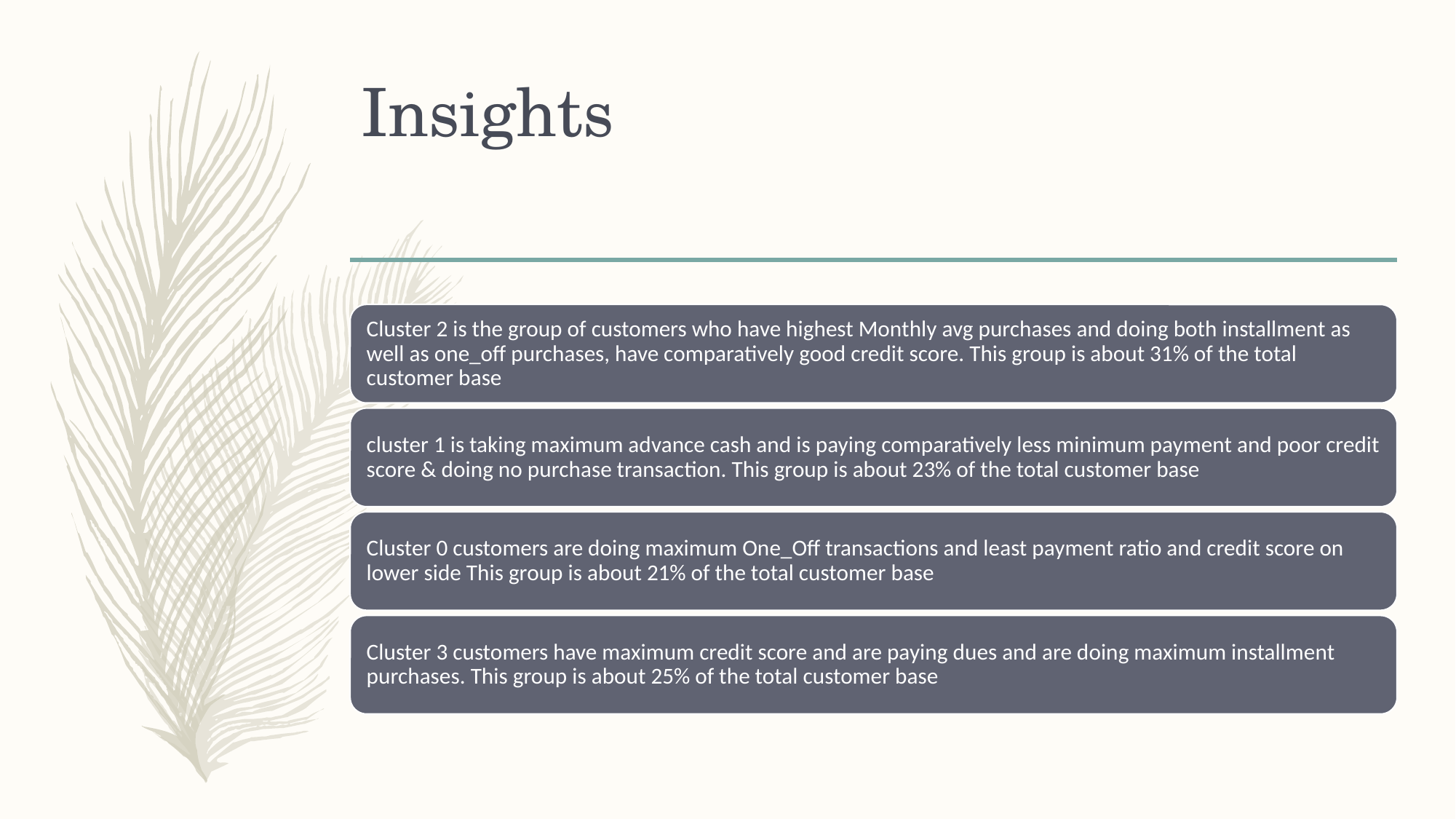

# Insights
Cluster 2 is the group of customers who have highest Monthly avg purchases and doing both installment as well as one_off purchases, have comparatively good credit score. This group is about 31% of the total customer base
cluster 1 is taking maximum advance cash and is paying comparatively less minimum payment and poor credit score & doing no purchase transaction. This group is about 23% of the total customer base
Cluster 0 customers are doing maximum One_Off transactions and least payment ratio and credit score on lower side This group is about 21% of the total customer base
Cluster 3 customers have maximum credit score and are paying dues and are doing maximum installment purchases. This group is about 25% of the total customer base